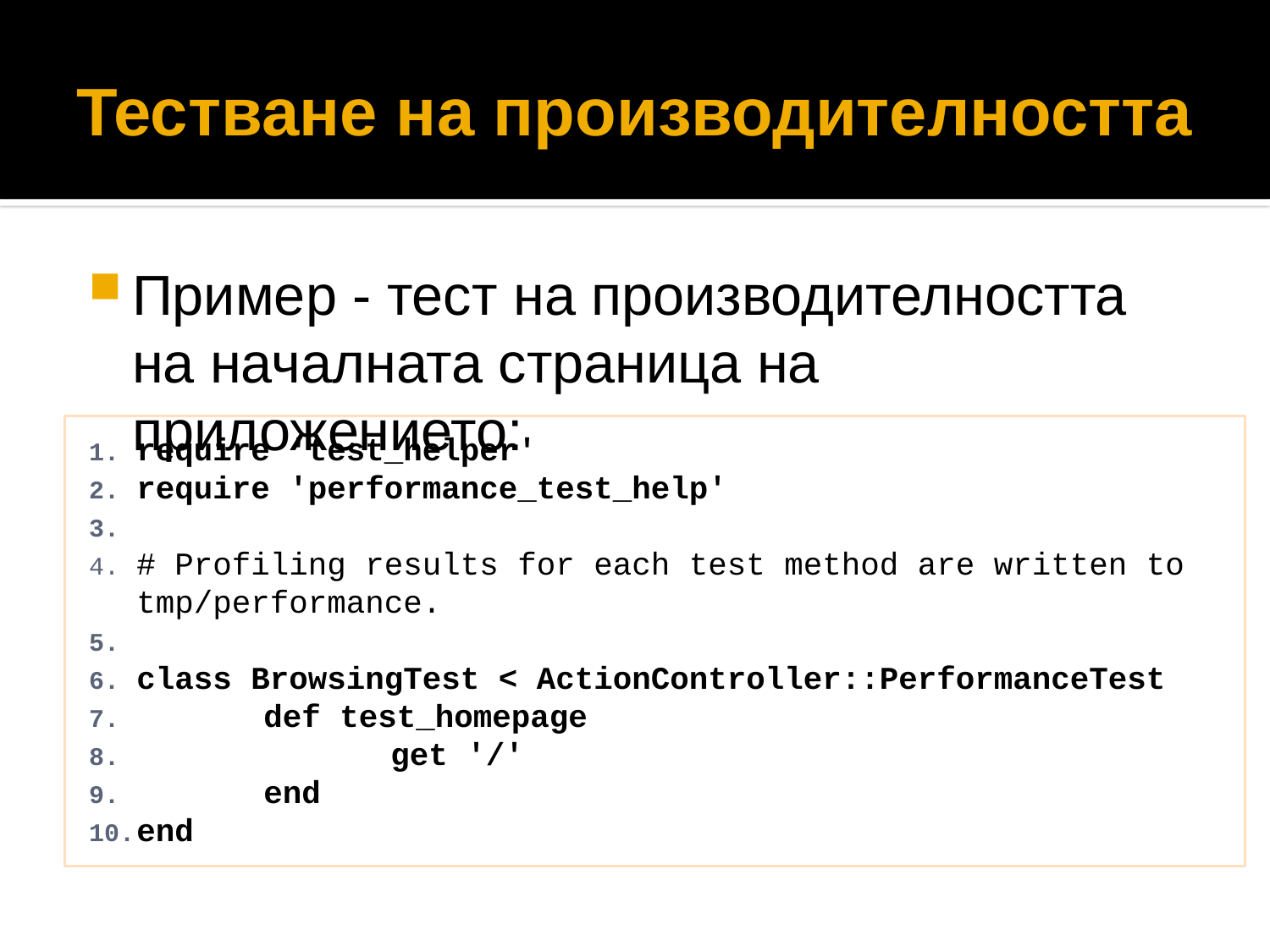

# Тестване на производителността
Пример - тест на производителността на началната страница на приложението:
require 'test_helper'
require 'performance_test_help'

# Profiling results for each test method are written to tmp/performance.

class BrowsingTest < ActionController::PerformanceTest
	def test_homepage
     		get '/'
  	end
end